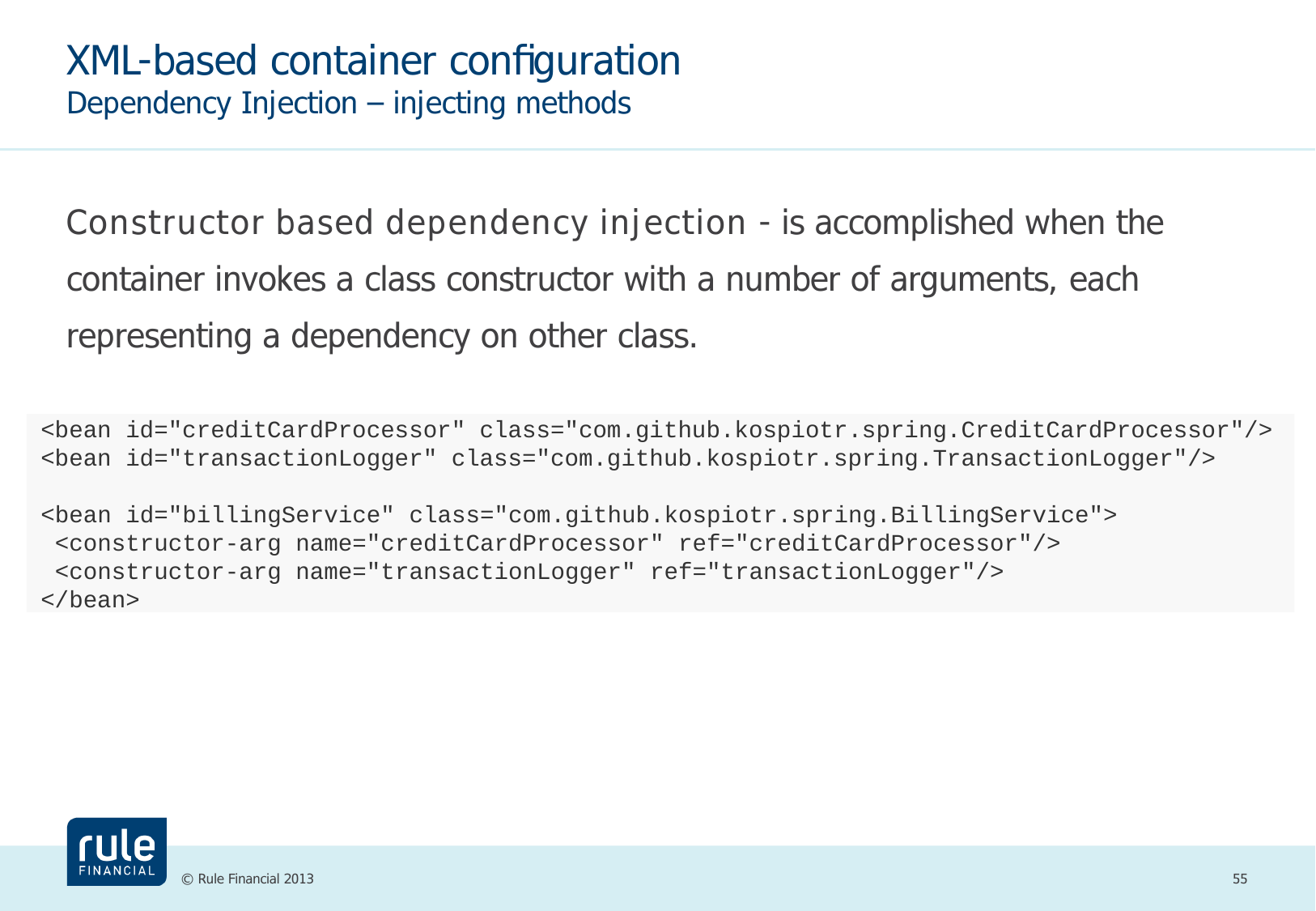

# XML-based container configuration Dependency Injection – injecting methods
Constructor based dependency injection - is accomplished when the container invokes a class constructor with a number of arguments, each representing a dependency on other class.
 <bean id="creditCardProcessor" class="com.github.kospiotr.spring.CreditCardProcessor"/>
 <bean id="transactionLogger" class="com.github.kospiotr.spring.TransactionLogger"/>

 <bean id="billingService" class="com.github.kospiotr.spring.BillingService">
  <constructor-arg name="creditCardProcessor" ref="creditCardProcessor"/>
  <constructor-arg name="transactionLogger" ref="transactionLogger"/>
 </bean>